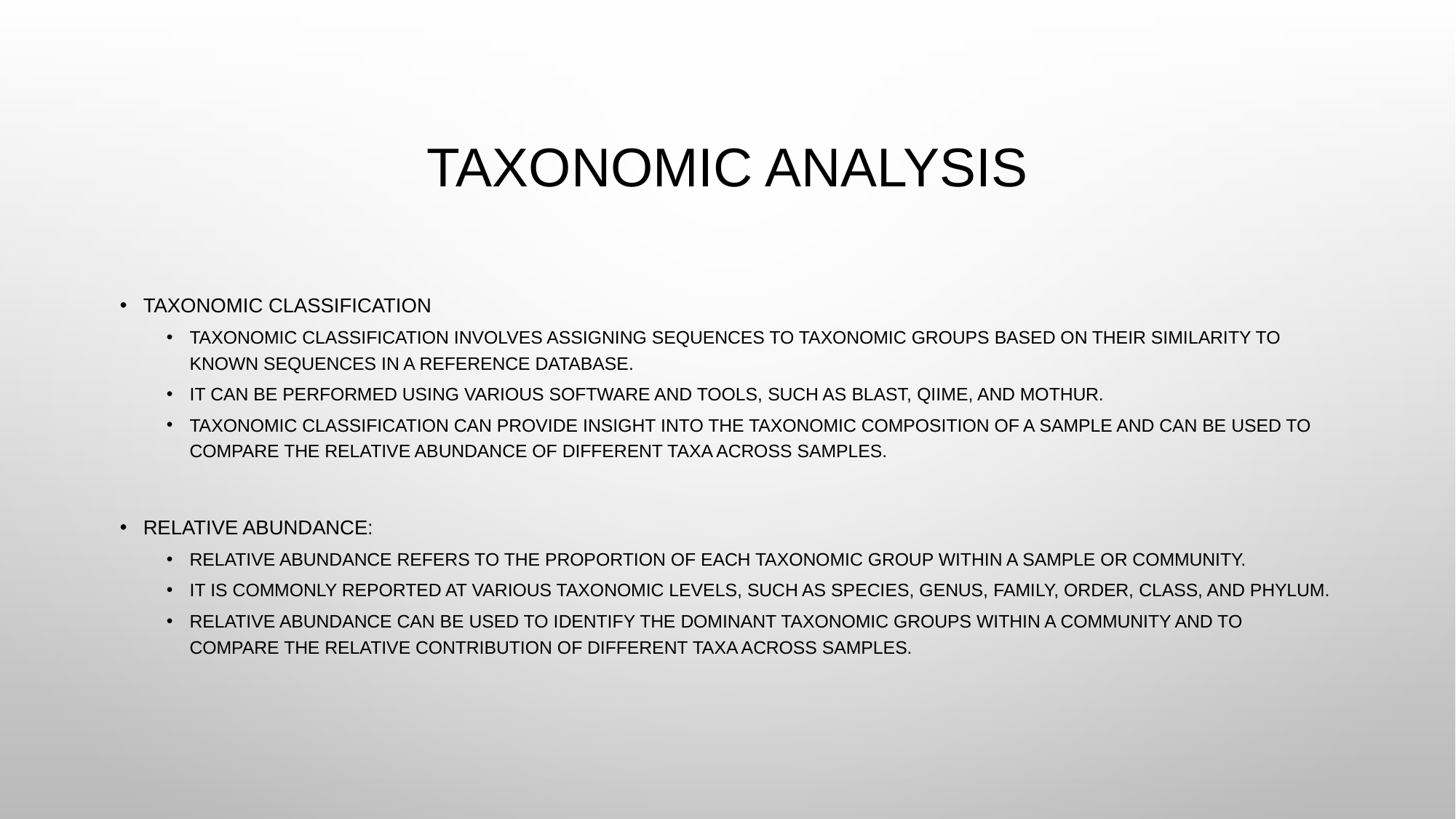

# Taxonomic Analysis
Taxonomic classification
Taxonomic classification involves assigning sequences to taxonomic groups based on their similarity to known sequences in a reference database.
It can be performed using various software and tools, such as BLAST, QIIME, and mothur.
Taxonomic classification can provide insight into the taxonomic composition of a sample and can be used to compare the relative abundance of different taxa across samples.

Relative Abundance:
Relative abundance refers to the proportion of each taxonomic group within a sample or community.
It is commonly reported at various taxonomic levels, such as species, genus, family, order, class, and phylum.
Relative abundance can be used to identify the dominant taxonomic groups within a community and to compare the relative contribution of different taxa across samples.